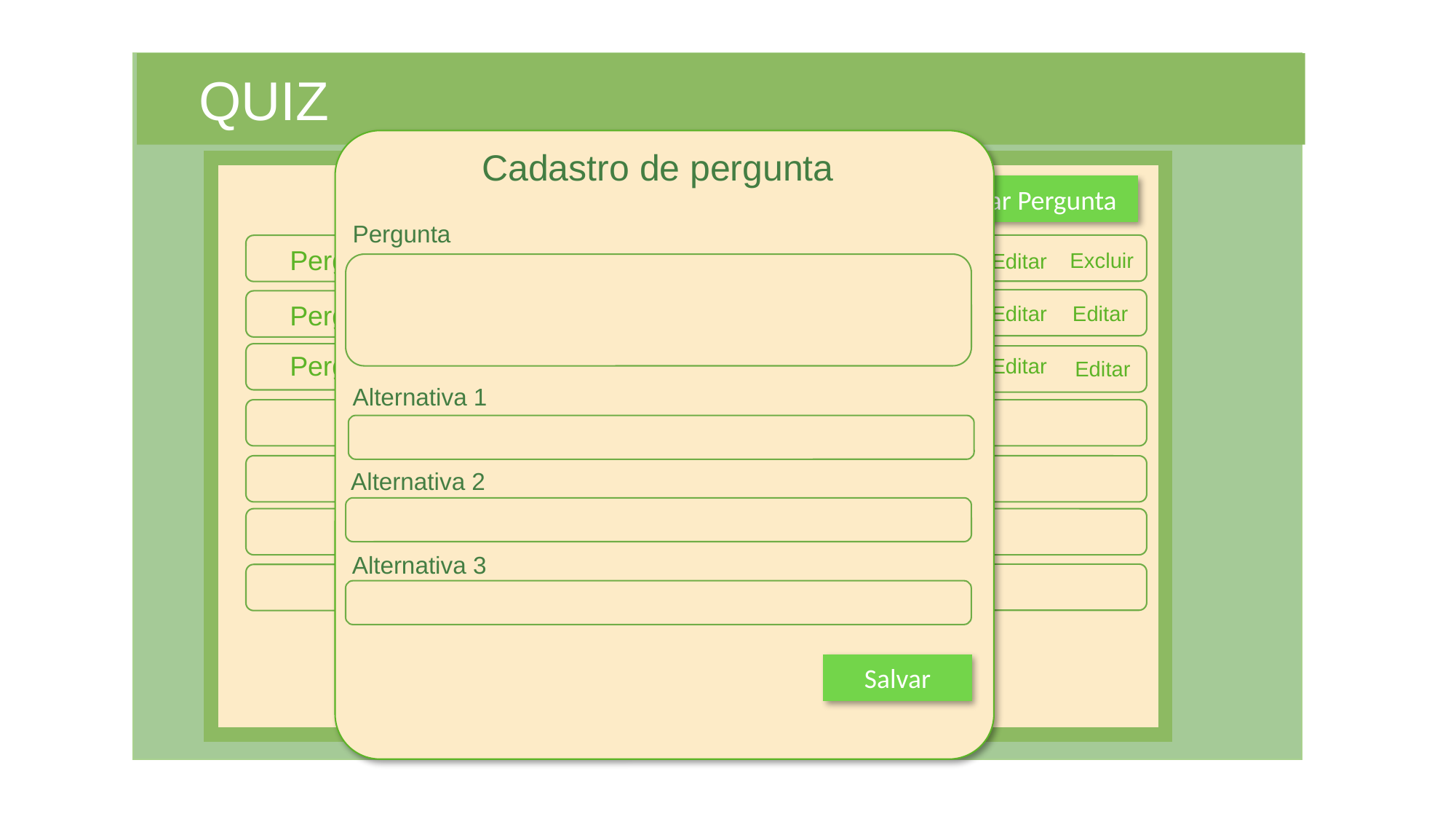

QUIZ

Cadastro de pergunta

Adicionar Pergunta
Pergunta

Excluir
Editar
Pergunta 1

Editar
Editar

Pergunta 2
Editar
Pergunta 3

Editar

Alternativa 1

Alternativa 2

Alternativa 3

Salvar